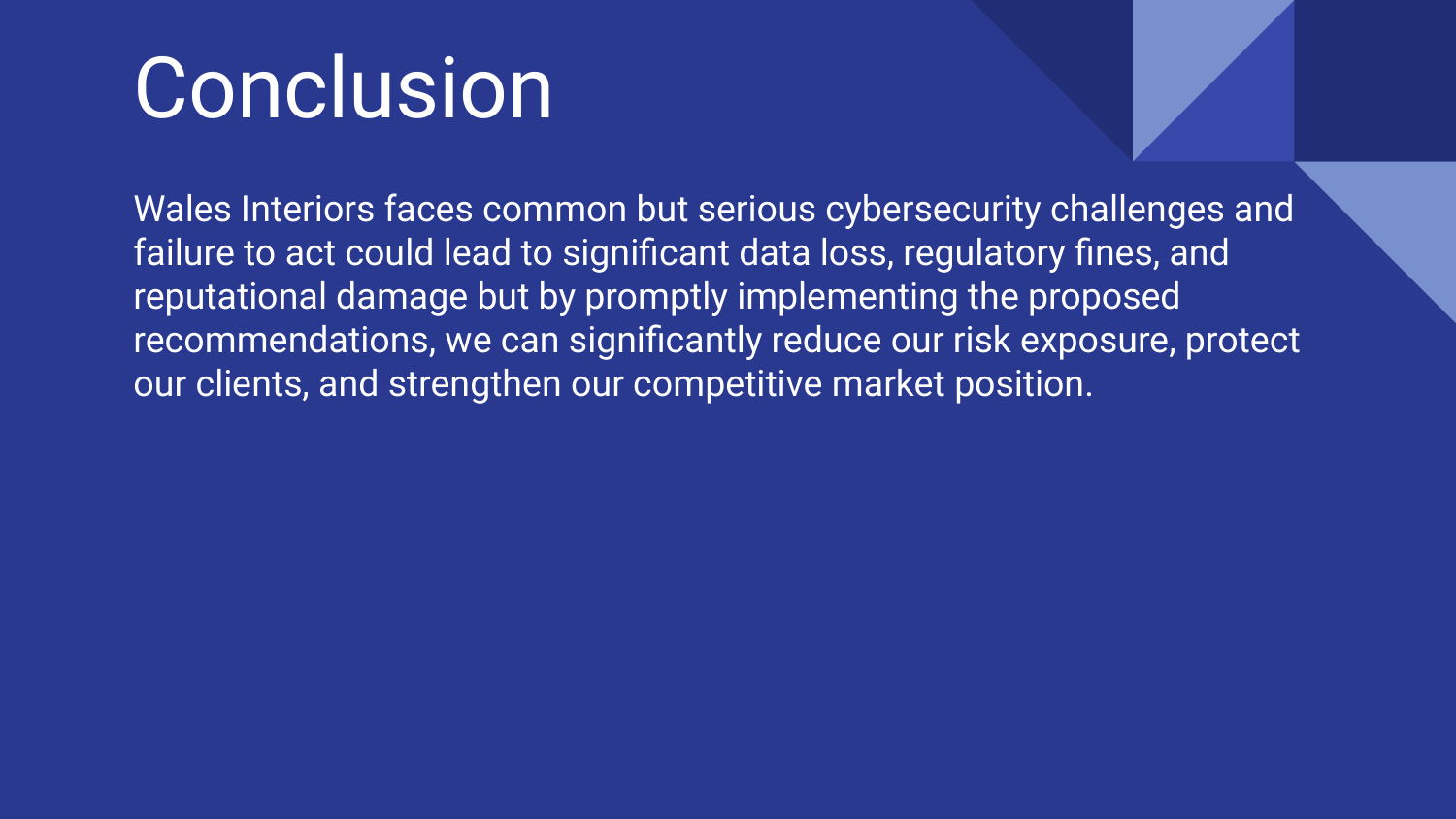

# Conclusion
Wales Interiors faces common but serious cybersecurity challenges and failure to act could lead to significant data loss, regulatory fines, and reputational damage but by promptly implementing the proposed recommendations, we can significantly reduce our risk exposure, protect our clients, and strengthen our competitive market position.